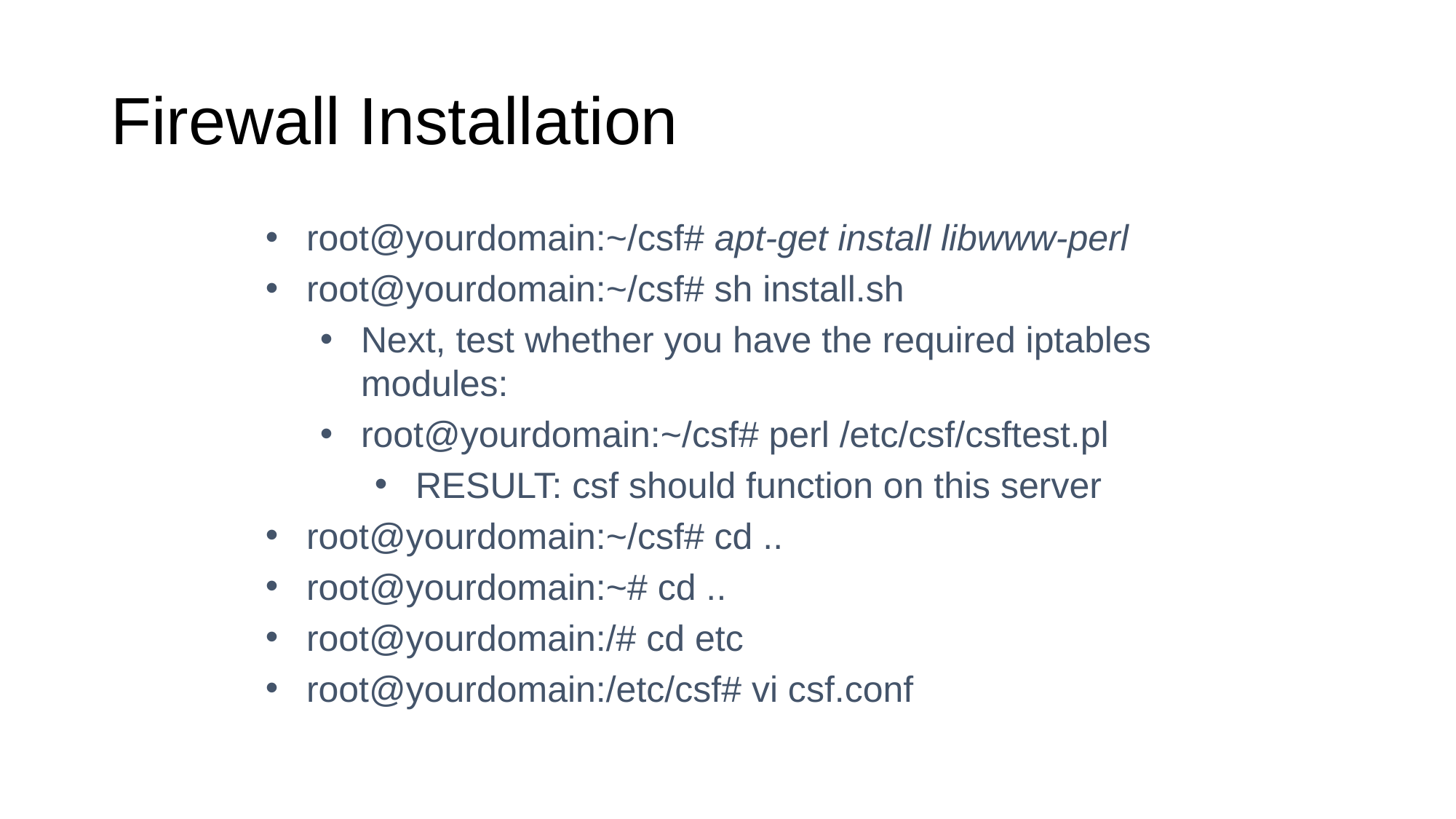

Firewall Installation

root@yourdomain:~/csf# apt-get install libwww-perl
root@yourdomain:~/csf# sh install.sh
Next, test whether you have the required iptables modules:
root@yourdomain:~/csf# perl /etc/csf/csftest.pl
RESULT: csf should function on this server
root@yourdomain:~/csf# cd ..
root@yourdomain:~# cd ..
root@yourdomain:/# cd etc
root@yourdomain:/etc/csf# vi csf.conf